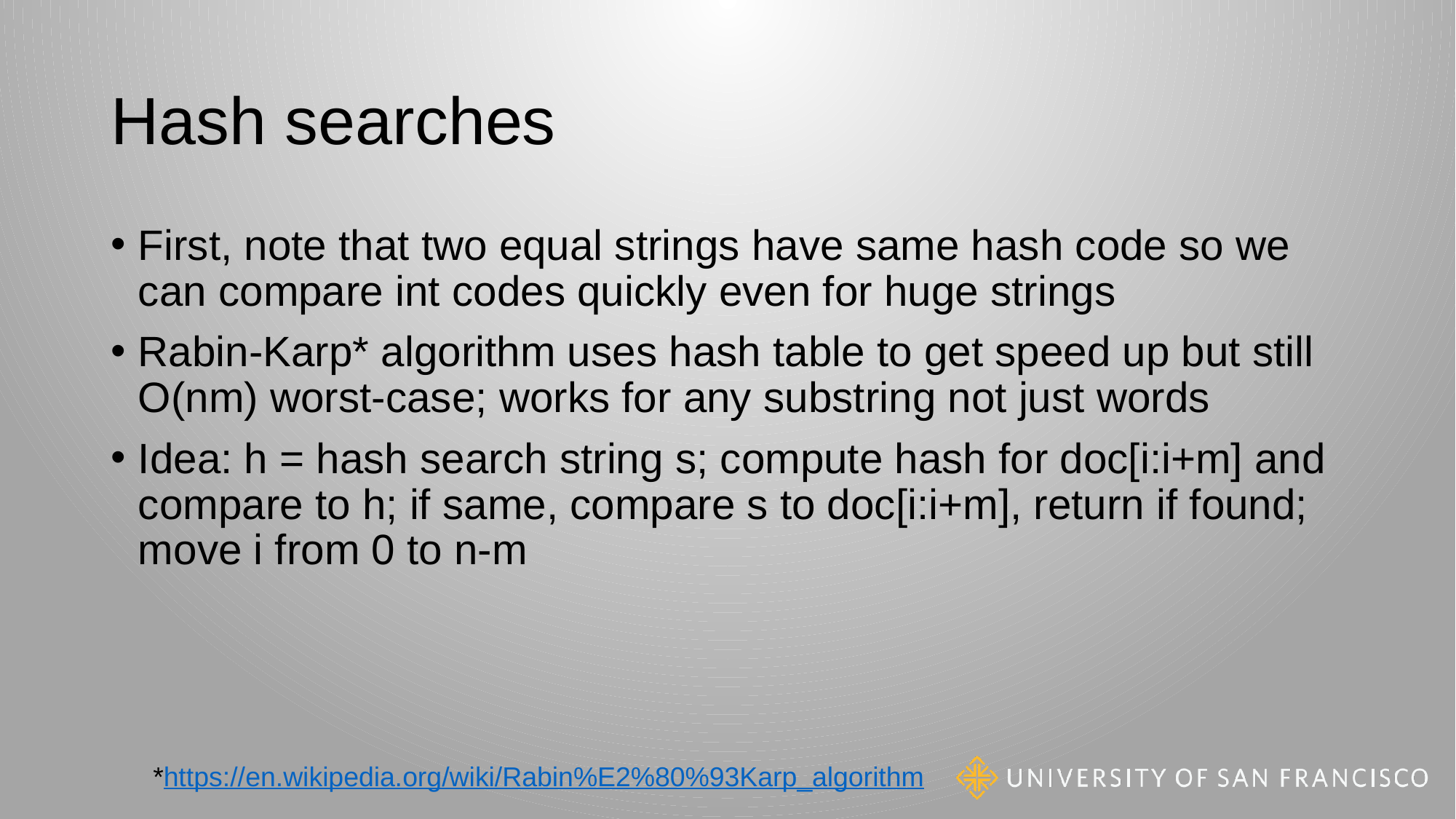

# Hash searches
First, note that two equal strings have same hash code so we can compare int codes quickly even for huge strings
Rabin-Karp* algorithm uses hash table to get speed up but still O(nm) worst-case; works for any substring not just words
Idea: h = hash search string s; compute hash for doc[i:i+m] and compare to h; if same, compare s to doc[i:i+m], return if found; move i from 0 to n-m

*https://en.wikipedia.org/wiki/Rabin%E2%80%93Karp_algorithm